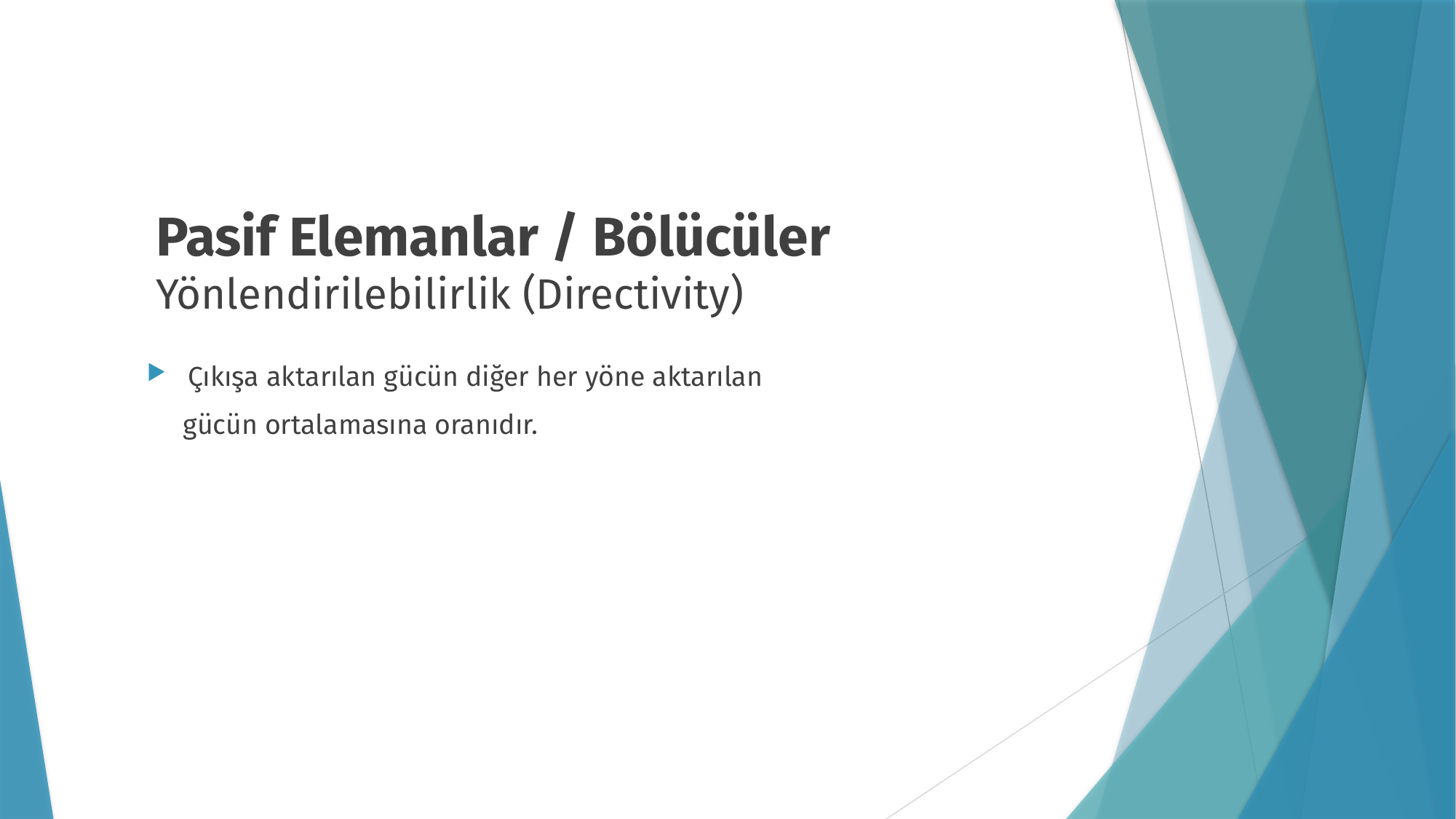

# Pasif Elemanlar / Bölücüler Yönlendirilebilirlik (Directivity)
Çıkışa aktarılan gücün diğer her yöne aktarılan
     gücün ortalamasına oranıdır.